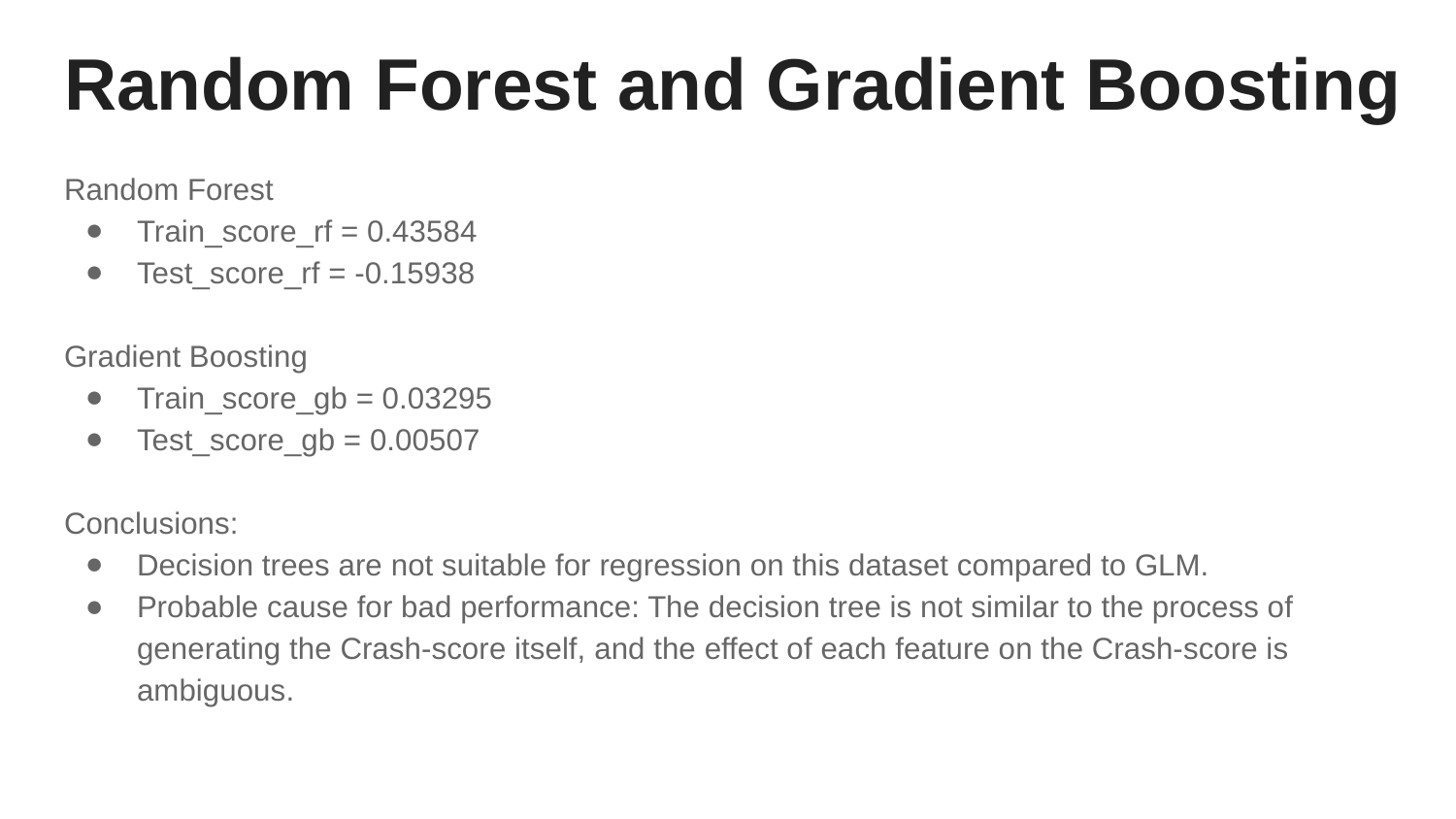

# Random Forest and Gradient Boosting
Random Forest
Train_score_rf = 0.43584
Test_score_rf = -0.15938

Gradient Boosting
Train_score_gb = 0.03295
Test_score_gb = 0.00507

Conclusions:
Decision trees are not suitable for regression on this dataset compared to GLM.
Probable cause for bad performance: The decision tree is not similar to the process of generating the Crash-score itself, and the effect of each feature on the Crash-score is ambiguous.